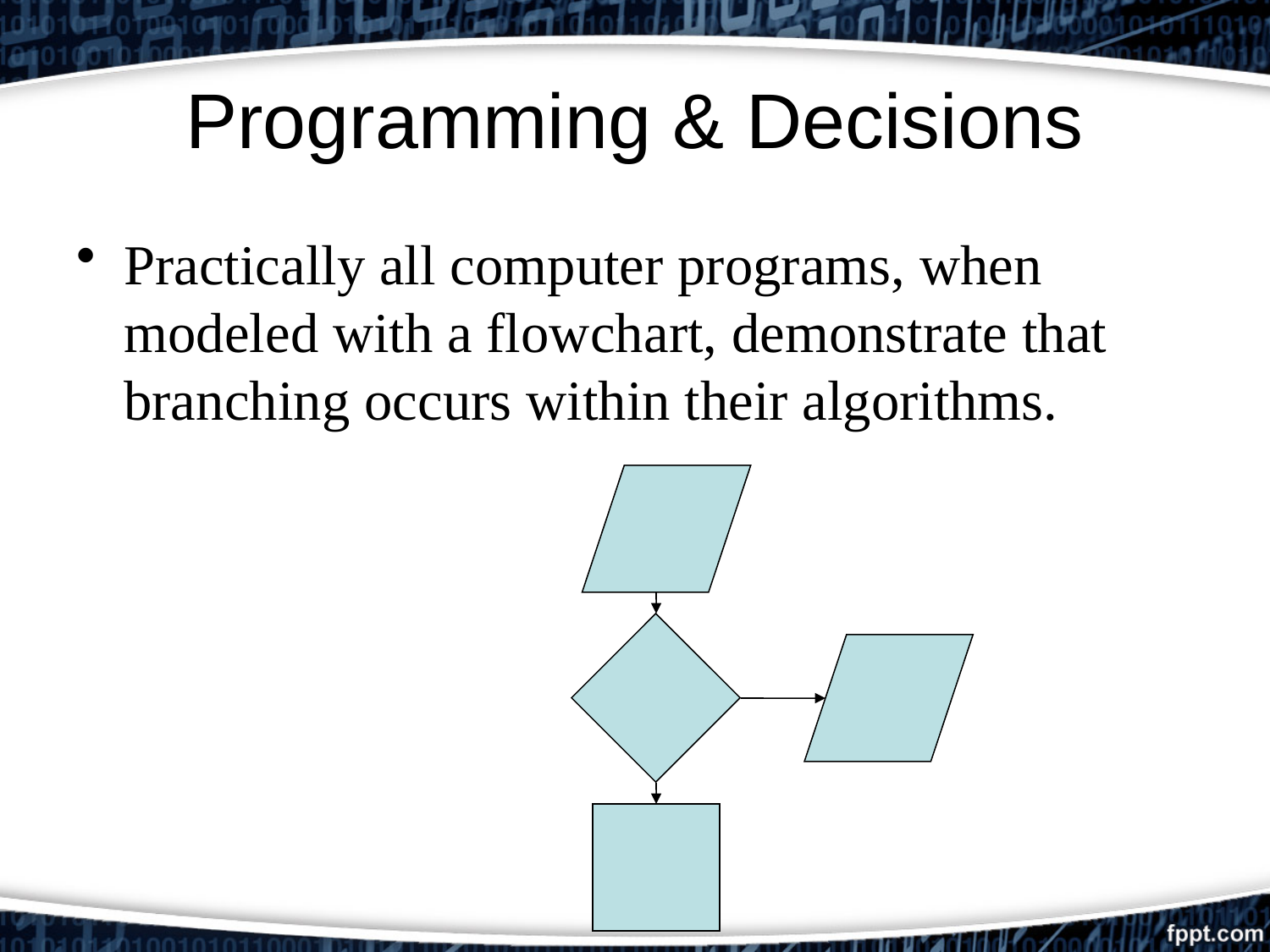

# Programming & Decisions
Practically all computer programs, when modeled with a flowchart, demonstrate that branching occurs within their algorithms.